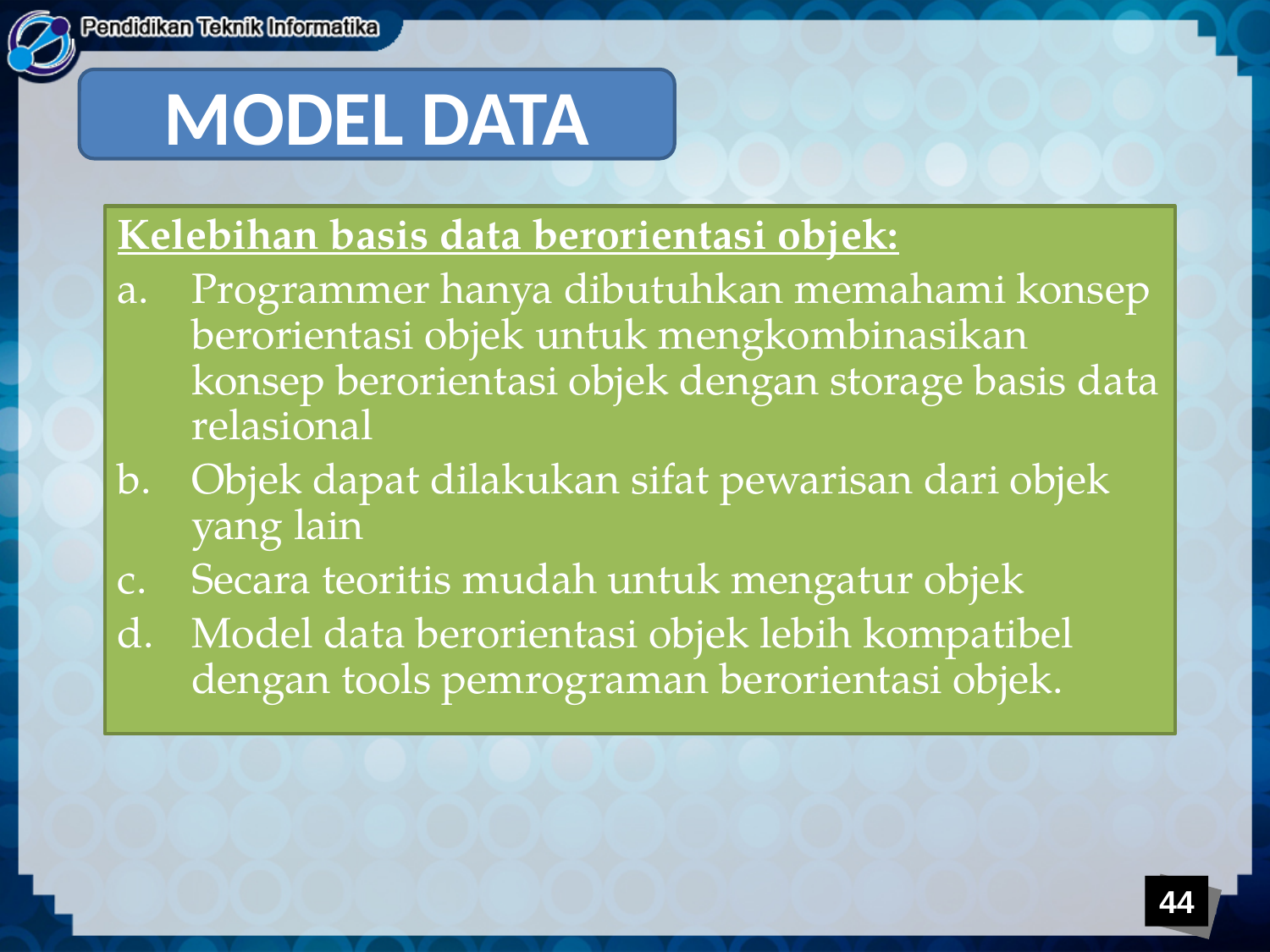

MODEL DATA
Kelebihan basis data berorientasi objek:
Programmer hanya dibutuhkan memahami konsep berorientasi objek untuk mengkombinasikan konsep berorientasi objek dengan storage basis data relasional
Objek dapat dilakukan sifat pewarisan dari objek yang lain
Secara teoritis mudah untuk mengatur objek
Model data berorientasi objek lebih kompatibel dengan tools pemrograman berorientasi objek.

44